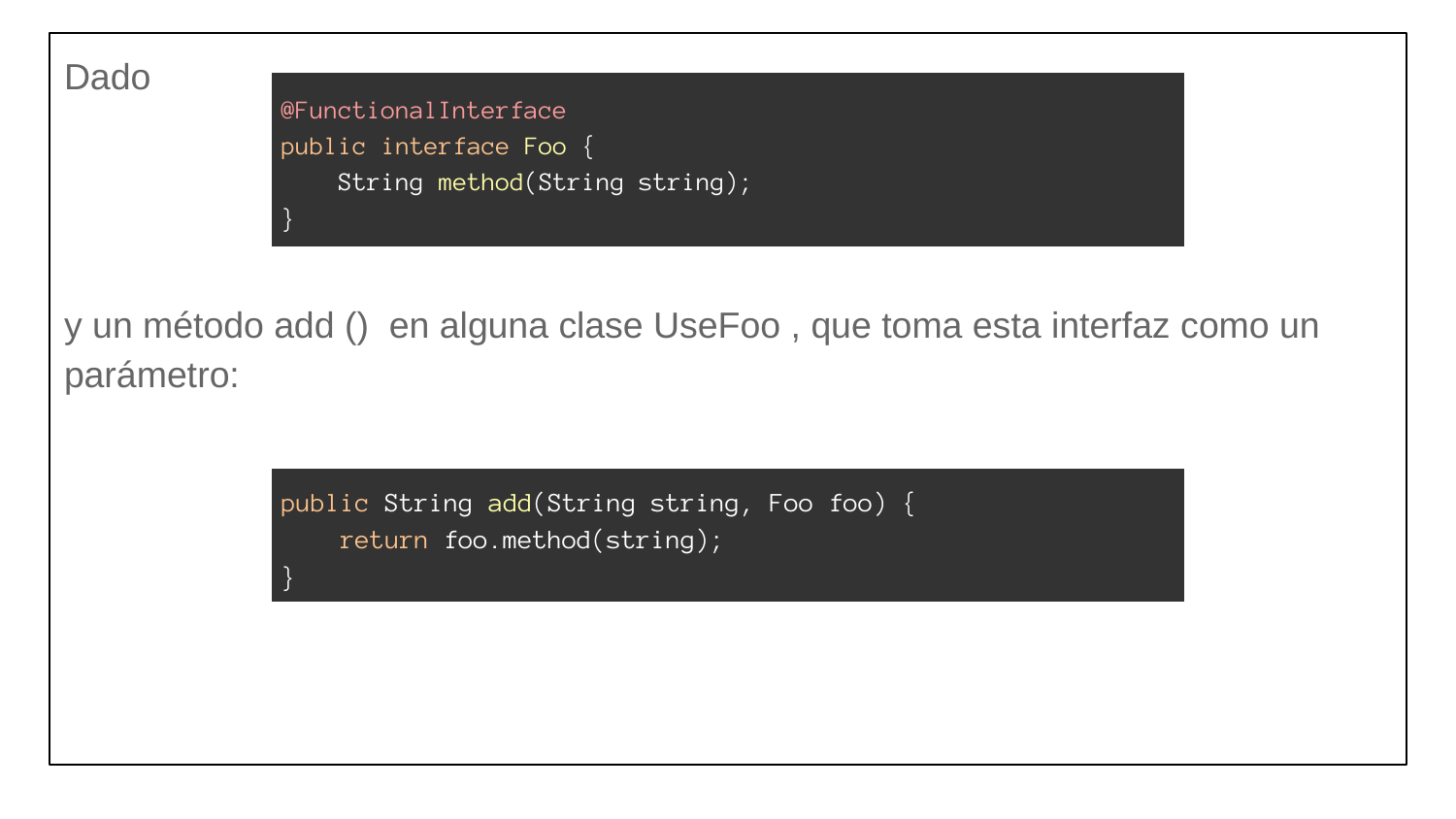

Dado

y un método add ()  en alguna clase UseFoo , que toma esta interfaz como un parámetro:

| @FunctionalInterface public interface Foo { String method(String string); } |
| --- |
| public String add(String string, Foo foo) { return foo.method(string); } |
| --- |